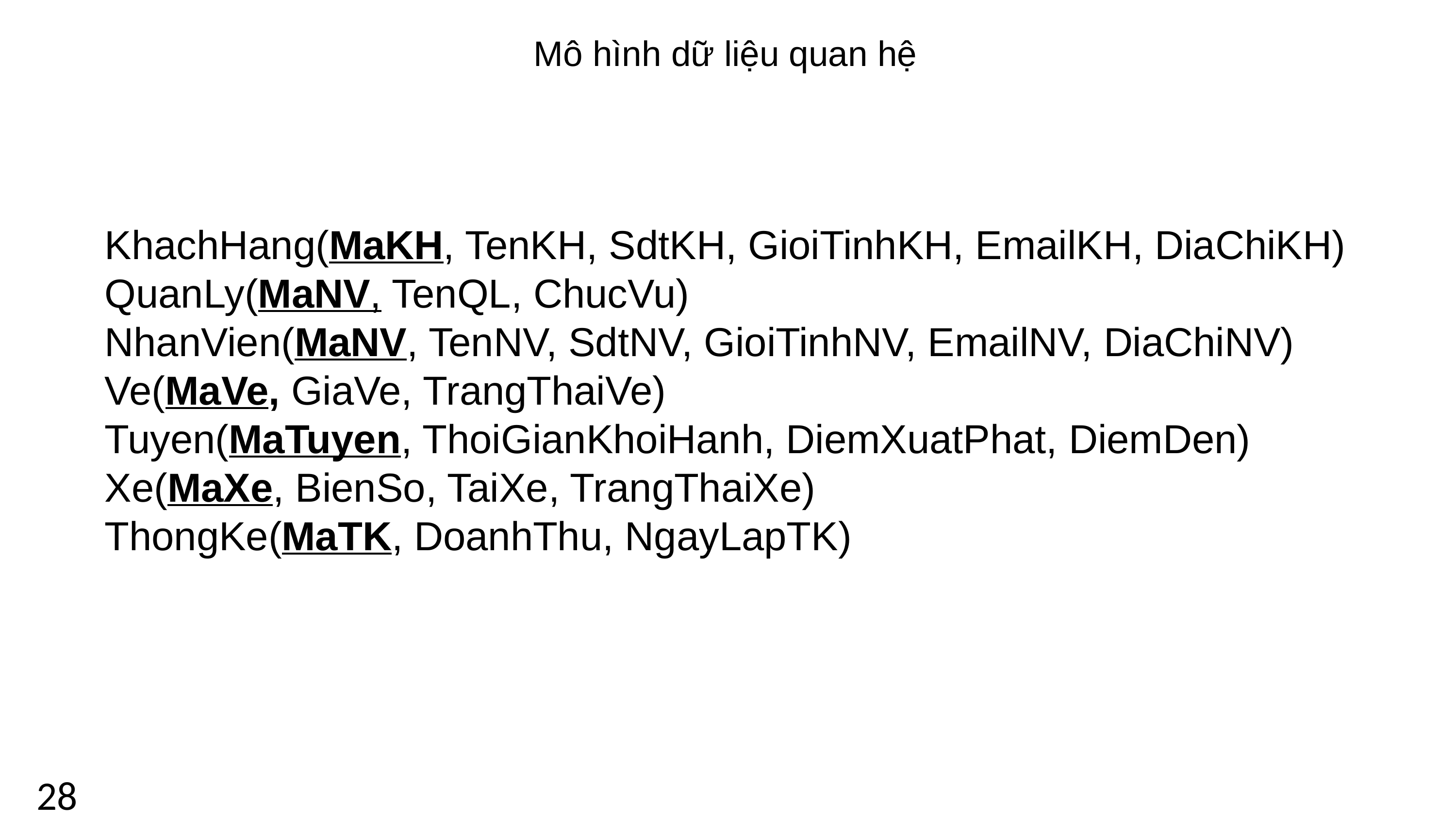

Mô hình dữ liệu quan hệ
KhachHang(MaKH, TenKH, SdtKH, GioiTinhKH, EmailKH, DiaChiKH)
QuanLy(MaNV, TenQL, ChucVu)
NhanVien(MaNV, TenNV, SdtNV, GioiTinhNV, EmailNV, DiaChiNV)
Ve(MaVe, GiaVe, TrangThaiVe)
Tuyen(MaTuyen, ThoiGianKhoiHanh, DiemXuatPhat, DiemDen)
Xe(MaXe, BienSo, TaiXe, TrangThaiXe)
ThongKe(MaTK, DoanhThu, NgayLapTK)
28